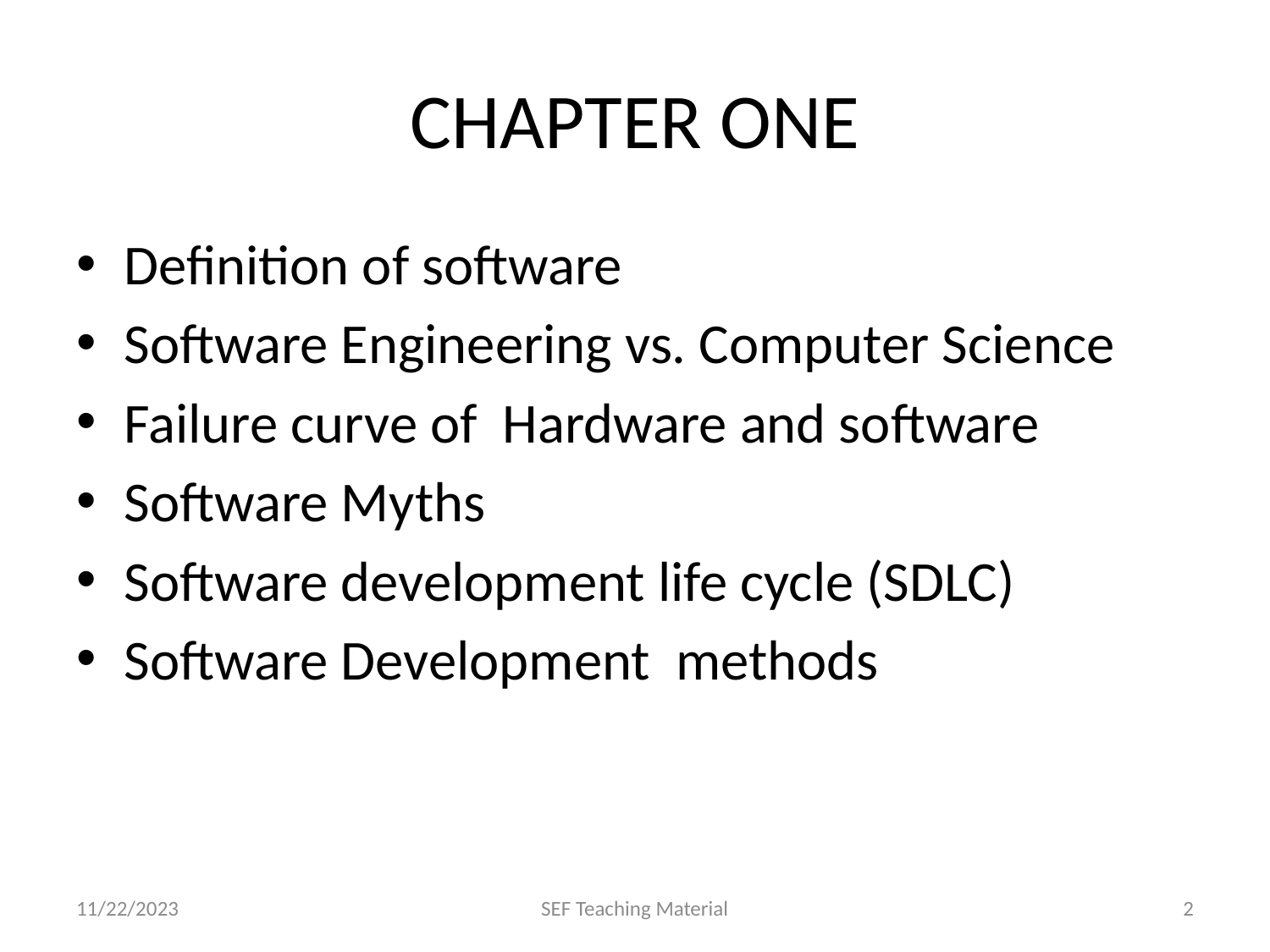

# CHAPTER ONE
Definition of software
Software Engineering vs. Computer Science
Failure curve of  Hardware and software
Software Myths
Software development life cycle (SDLC)
Software Development  methods

11/22/2023
SEF Teaching Material
2